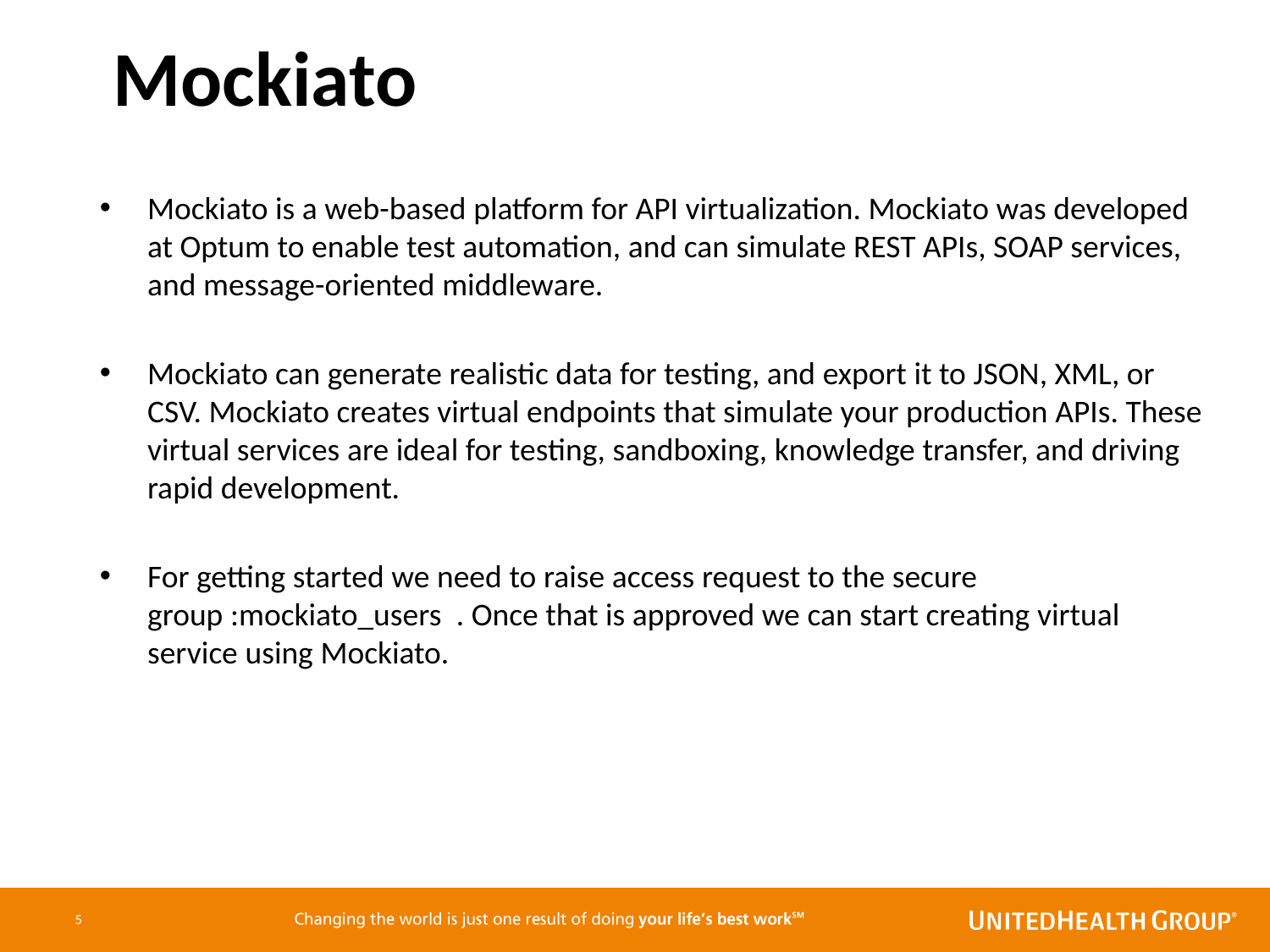

Mockiato
Mockiato is a web-based platform for API virtualization. Mockiato was developed at Optum to enable test automation, and can simulate REST APIs, SOAP services, and message-oriented middleware.

Mockiato can generate realistic data for testing, and export it to JSON, XML, or CSV. Mockiato creates virtual endpoints that simulate your production APIs. These virtual services are ideal for testing, sandboxing, knowledge transfer, and driving rapid development.

For getting started we need to raise access request to the secure group :mockiato_users  . Once that is approved we can start creating virtual service using Mockiato.